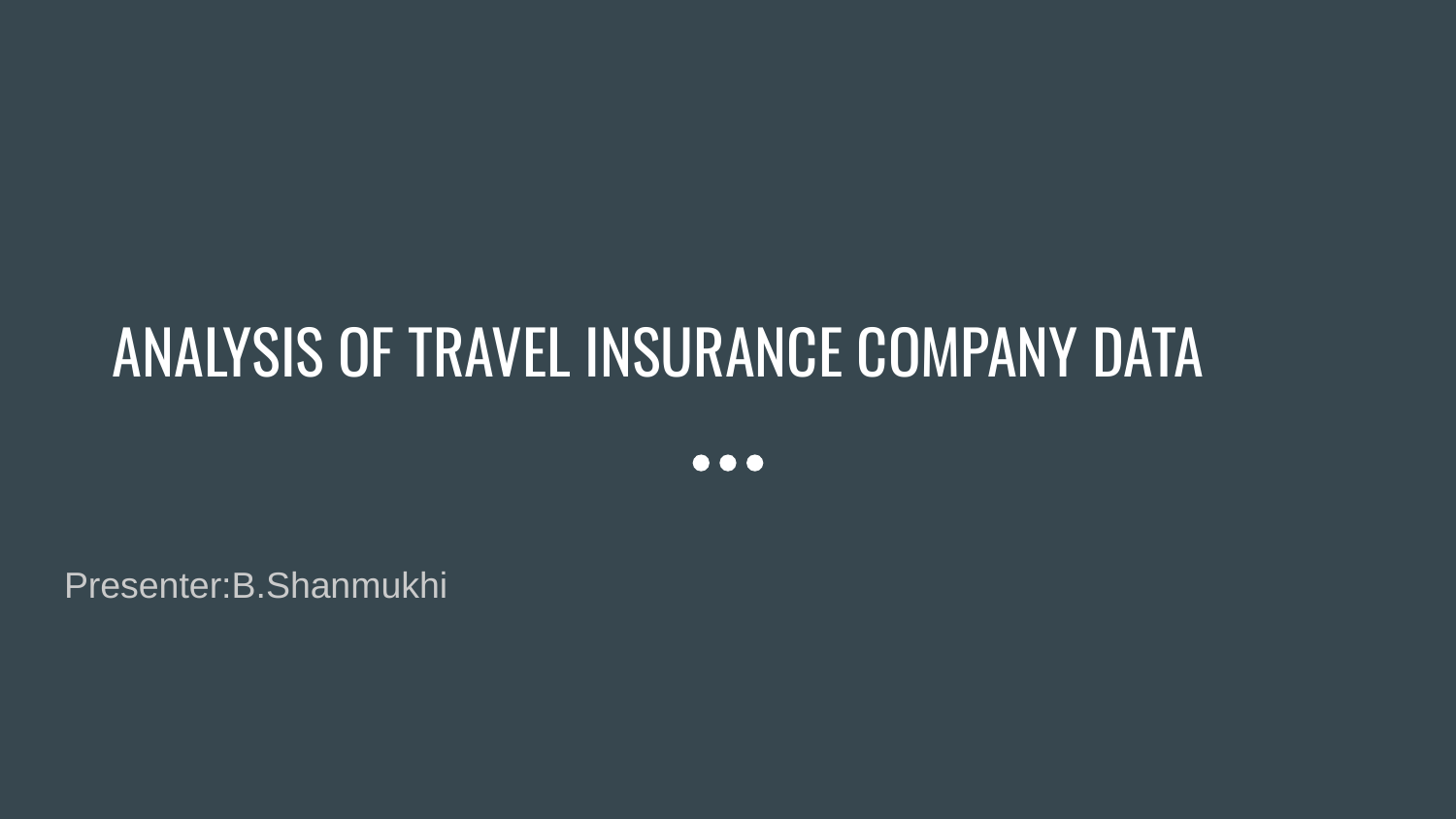

# ANALYSIS OF TRAVEL INSURANCE COMPANY DATA
Presenter:B.Shanmukhi